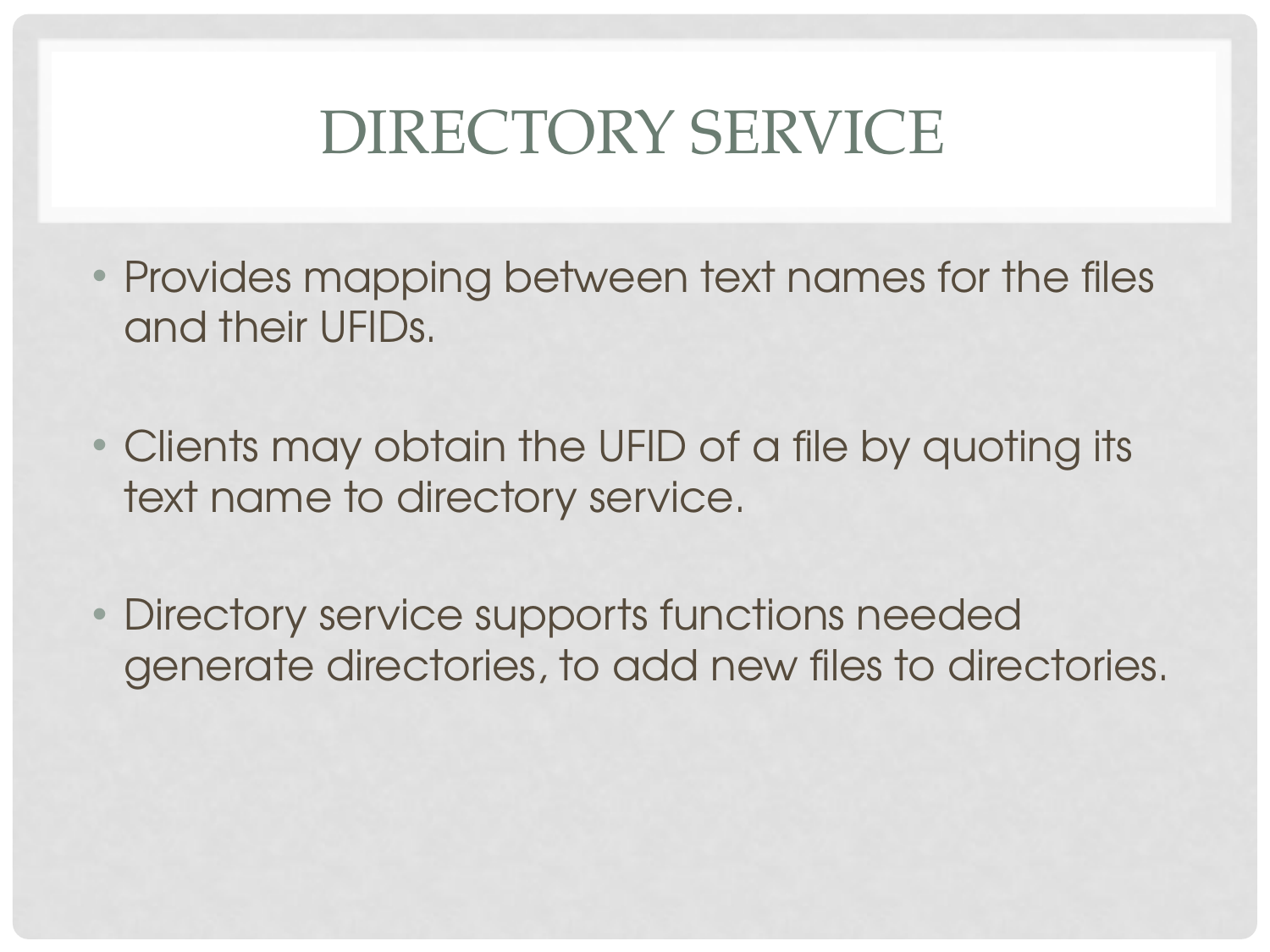

# Directory Service
Provides mapping between text names for the files and their UFIDs.

Clients may obtain the UFID of a file by quoting its text name to directory service.

Directory service supports functions needed generate directories, to add new files to directories.